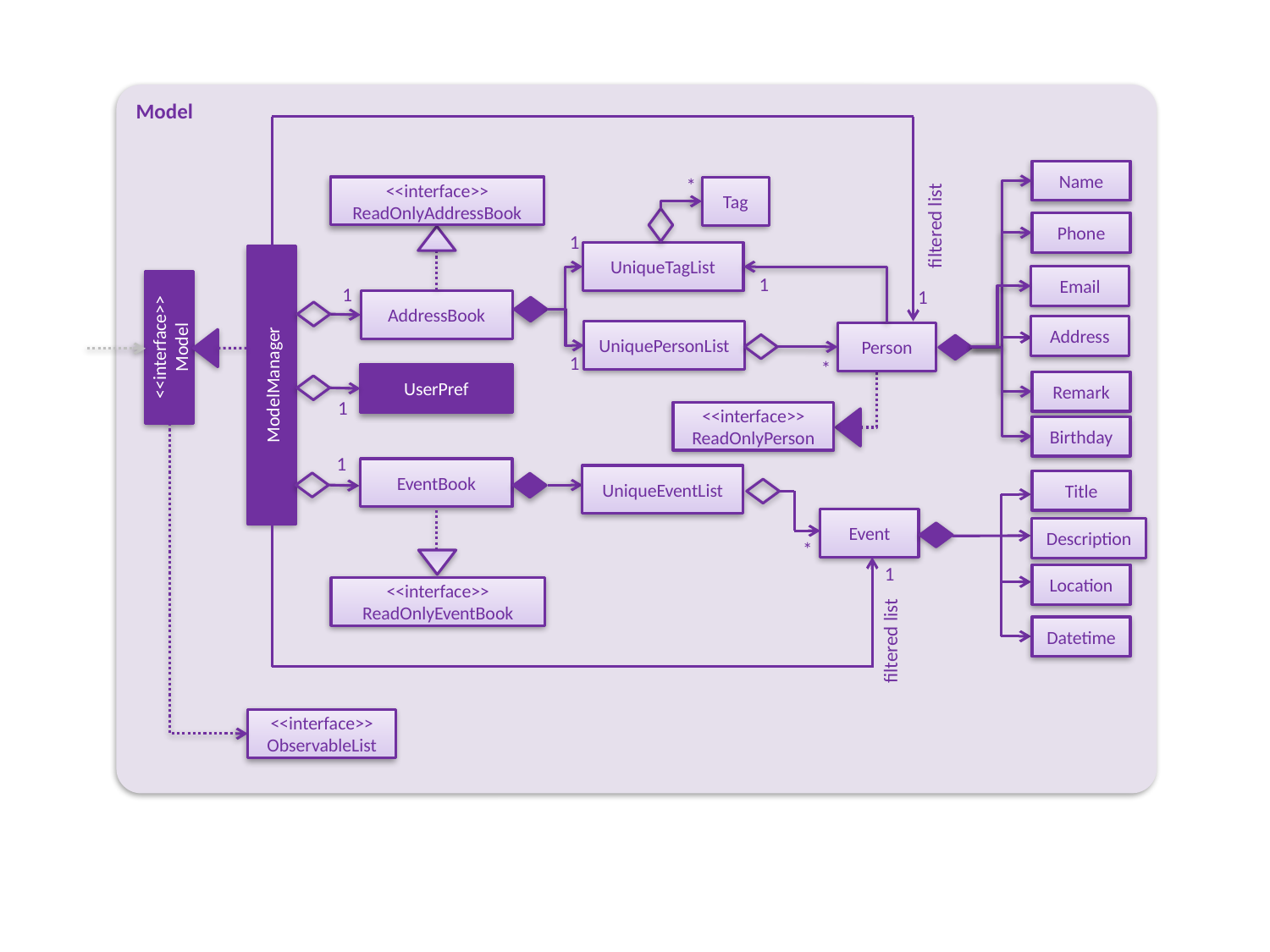

Model
Name
*
<<interface>>
ReadOnlyAddressBook
Tag
Phone

filtered list

1
UniqueTagList
Email
1
1
1
AddressBook

Address
UniquePersonList
Person
<<interface>>
Model

1
*
ModelManager
UserPref
Remark

1
<<interface>>
ReadOnlyPerson

Birthday
1
EventBook
UniqueEventList
Title

Event
Description

*

1
Location
<<interface>>
ReadOnlyEventBook
Datetime
filtered list
<<interface>>
ObservableList